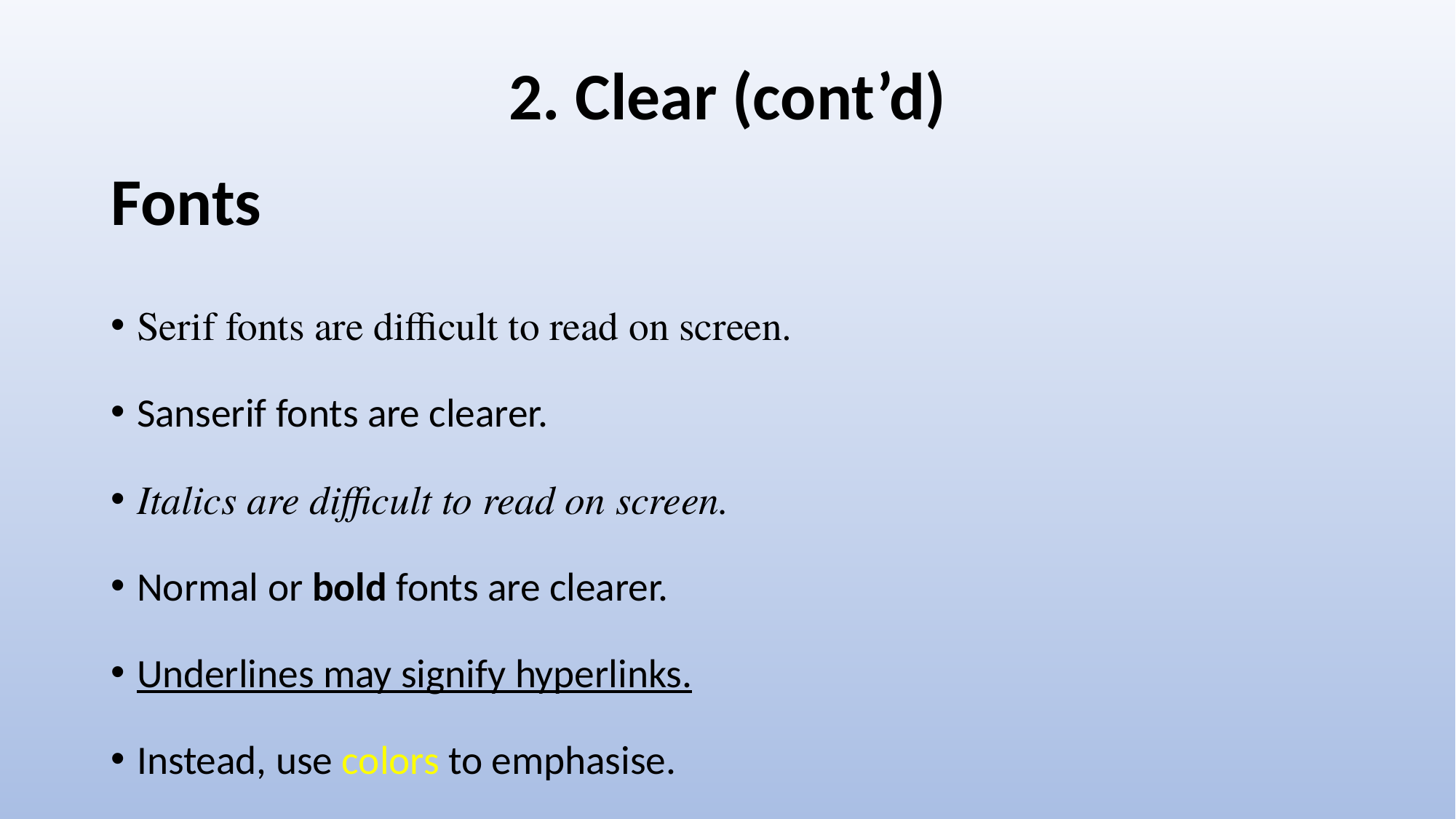

2. Clear (cont’d)
# Fonts
Serif fonts are difficult to read on screen.
Sanserif fonts are clearer.
Italics are difficult to read on screen.
Normal or bold fonts are clearer.
Underlines may signify hyperlinks.
Instead, use colors to emphasise.